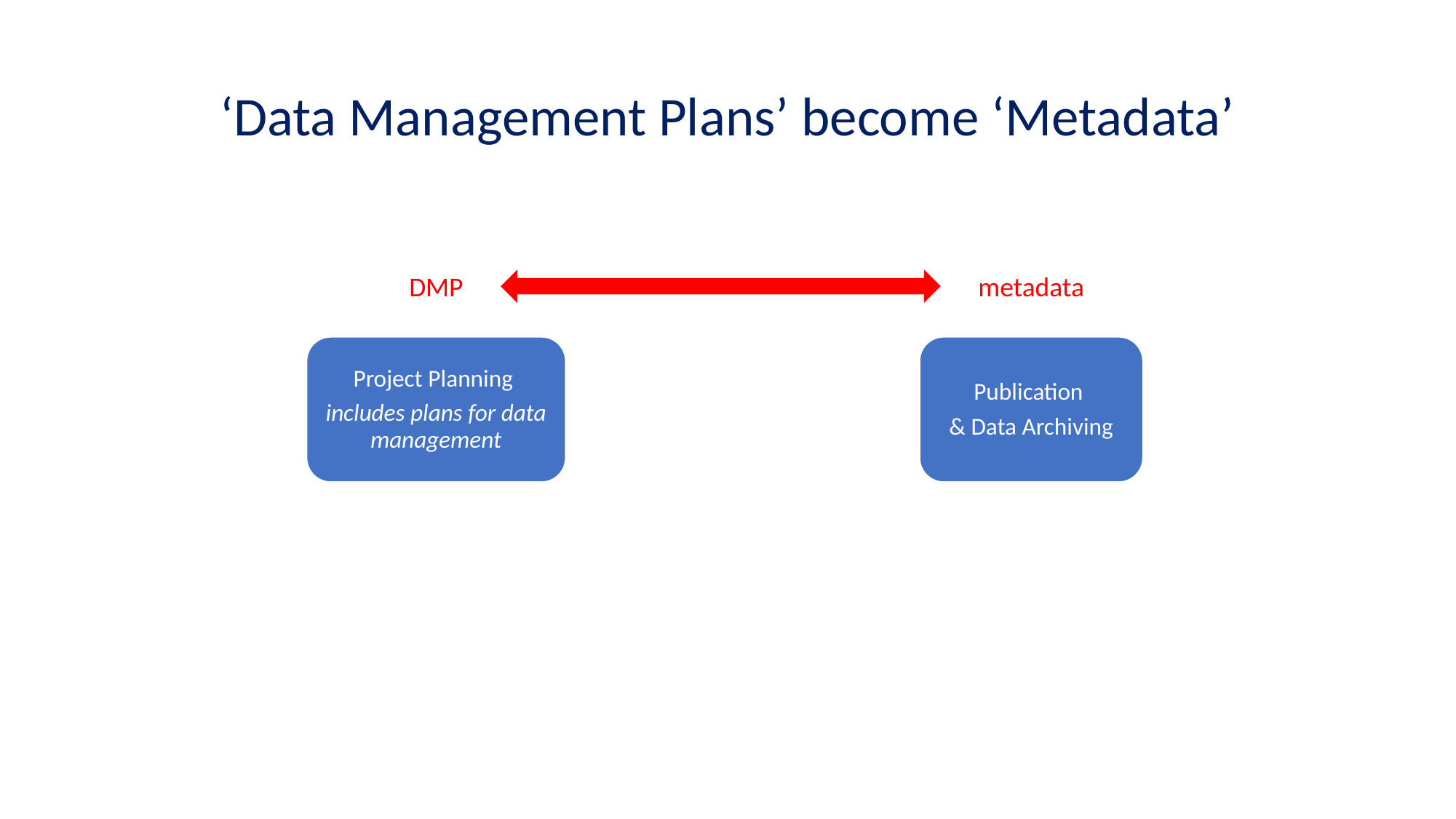

‘Data Management Plans’ become ‘Metadata’
DMP
metadata

Project Planning
includes plans for data management
Publication
& Data Archiving